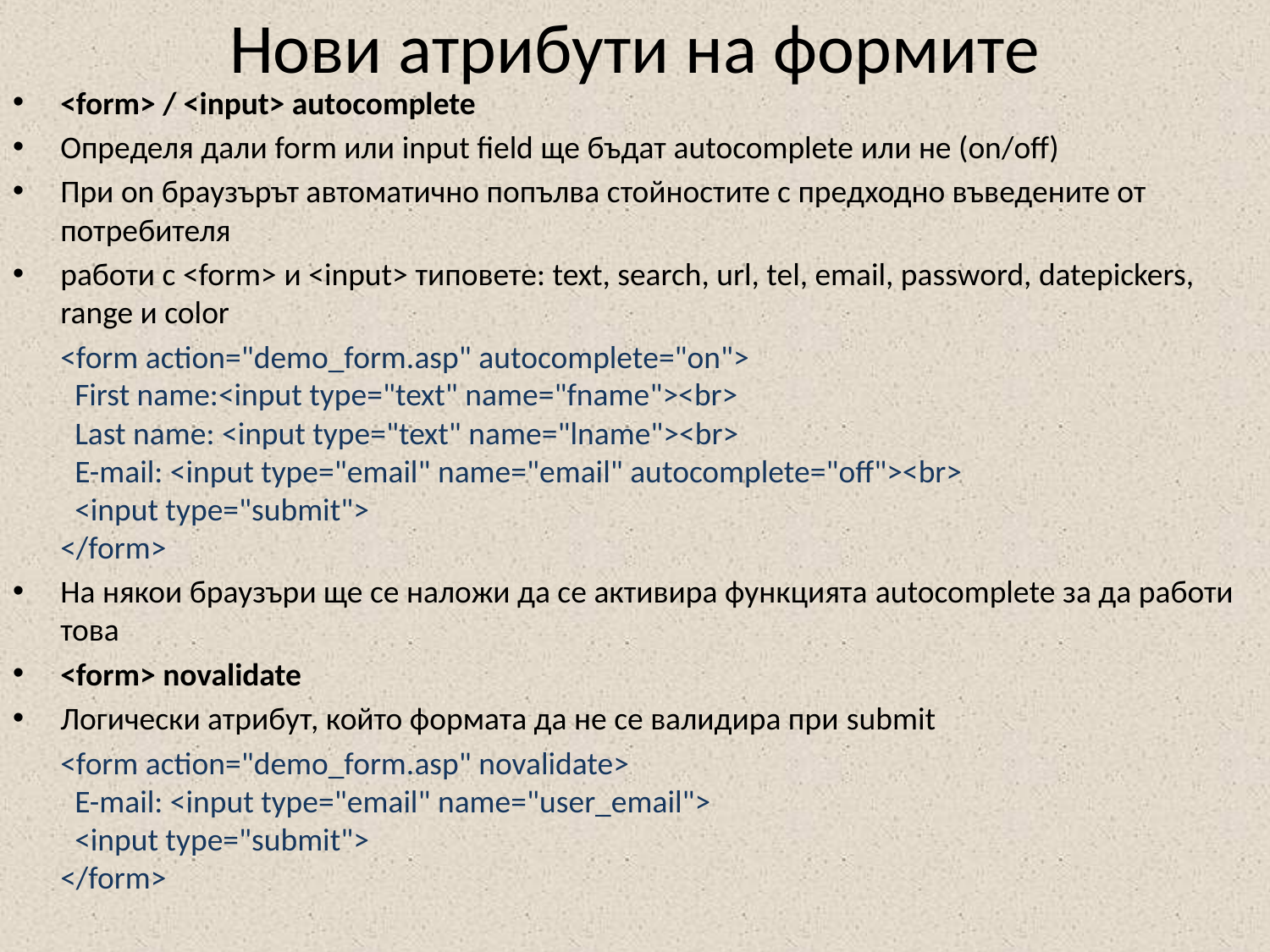

# Нови атрибути на формите
<form> / <input> autocomplete
Определя дали form или input field ще бъдат autocomplete или не (on/off)
При on браузърът автоматично попълва стойностите с предходно въведените от потребителя
работи с <form> и <input> типовете: text, search, url, tel, email, password, datepickers, range и color
	<form action="demo_form.asp" autocomplete="on">
  First name:<input type="text" name="fname"><br>
  Last name: <input type="text" name="lname"><br>
  E-mail: <input type="email" name="email" autocomplete="off"><br>
  <input type="submit">
</form>
На някои браузъри ще се наложи да се активира функцията autocomplete за да работи това
<form> novalidate
Логически атрибут, който формата да не се валидира при submit
	<form action="demo_form.asp" novalidate>
  E-mail: <input type="email" name="user_email">
  <input type="submit">
</form>